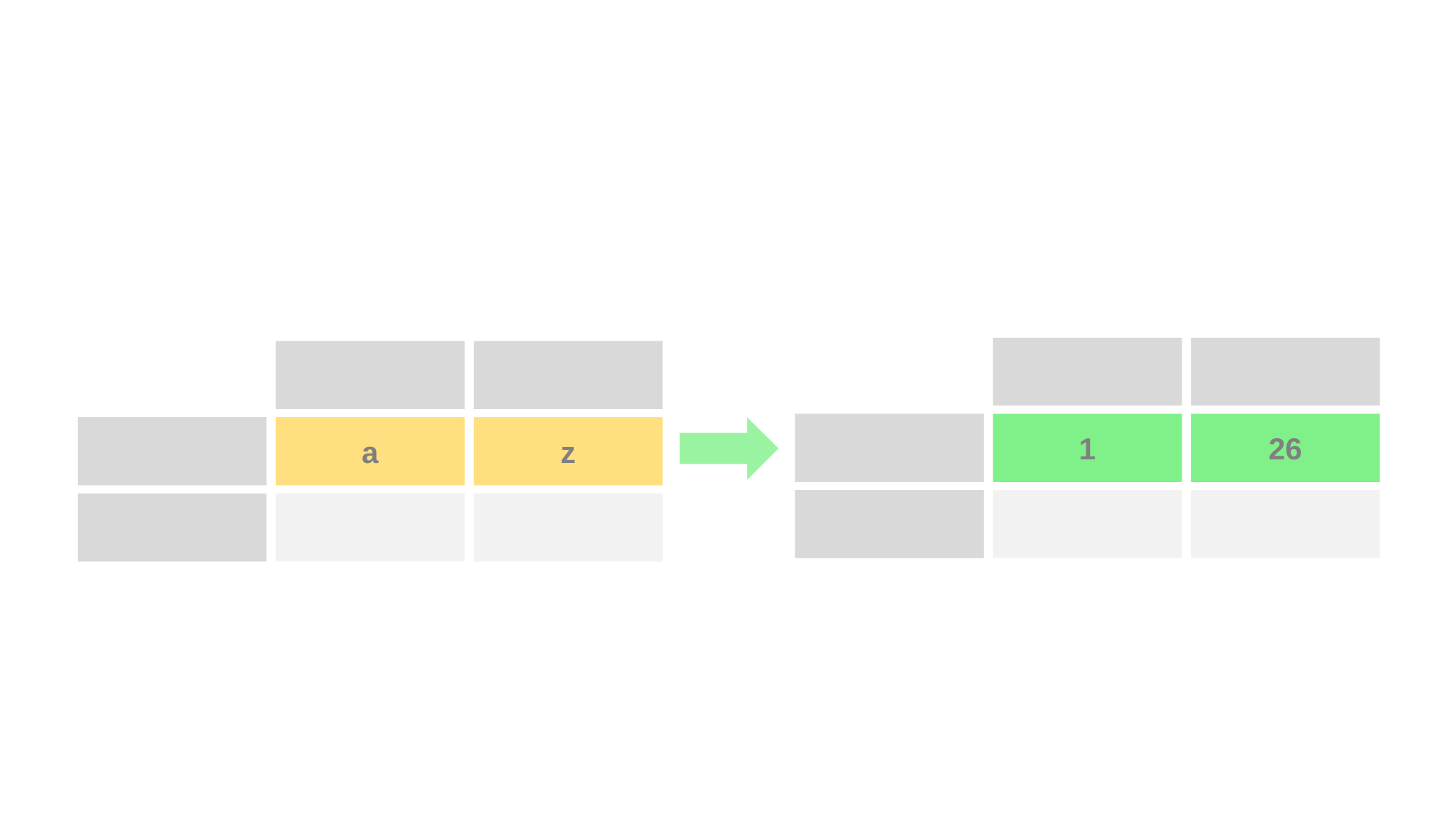

# Character to Number

1
26

a
z